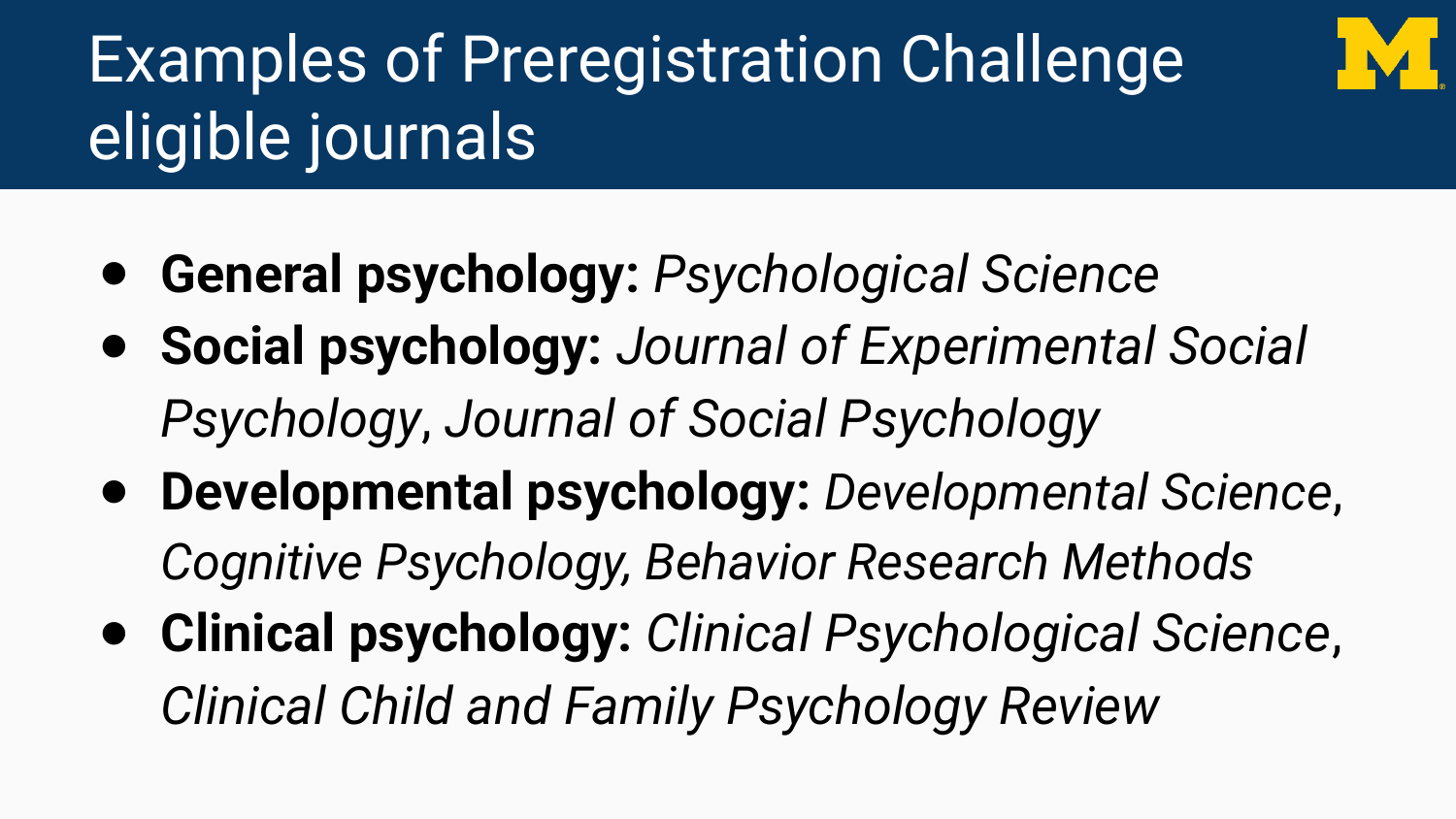

# Examples of Preregistration Challenge eligible journals
General psychology: Psychological Science
Social psychology: Journal of Experimental Social Psychology, Journal of Social Psychology
Developmental psychology: Developmental Science, Cognitive Psychology, Behavior Research Methods
Clinical psychology: Clinical Psychological Science, Clinical Child and Family Psychology Review